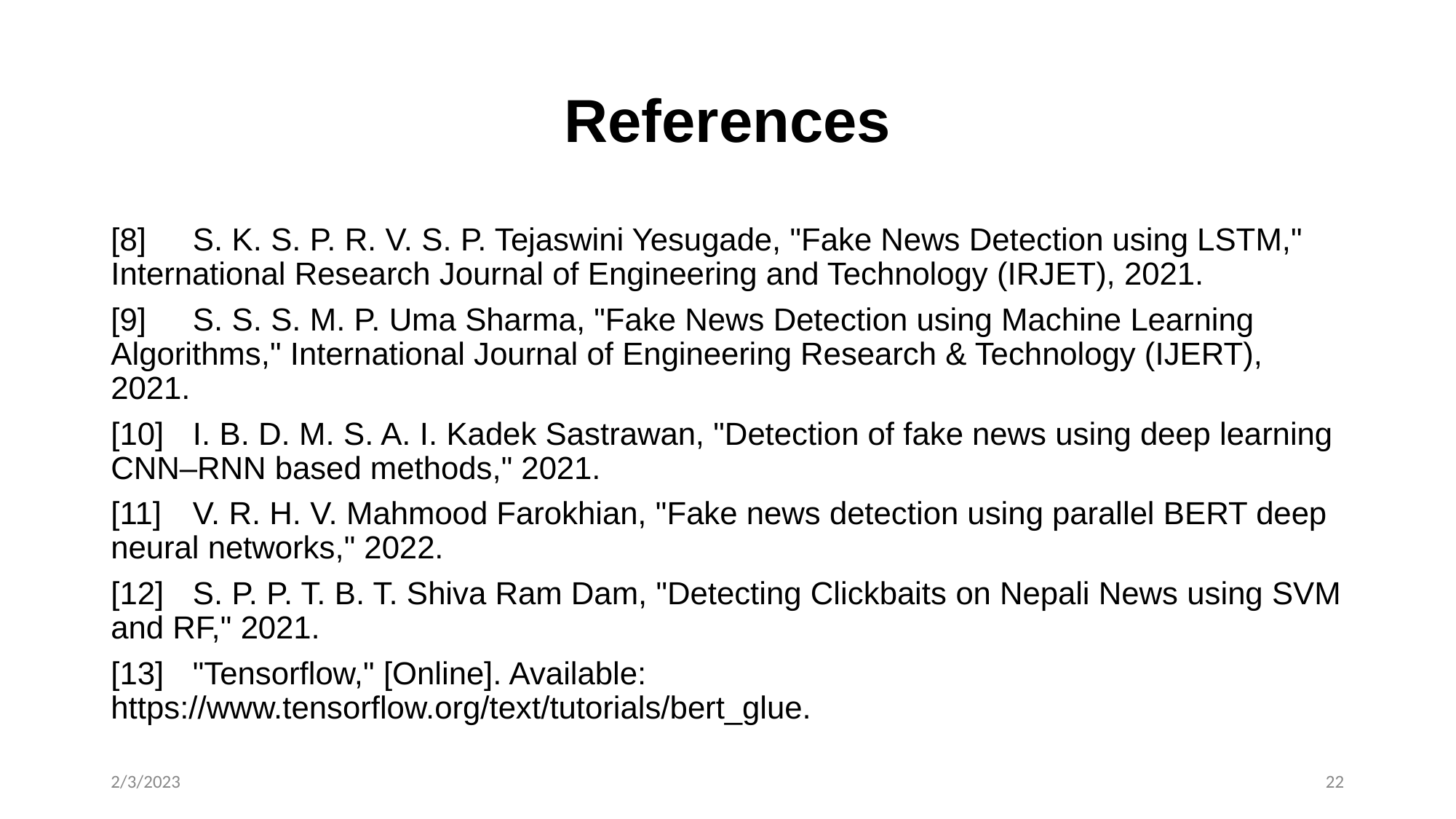

# References
[8] 	S. K. S. P. R. V. S. P. Tejaswini Yesugade, "Fake News Detection using LSTM," International Research Journal of Engineering and Technology (IRJET), 2021.
[9] 	S. S. S. M. P. Uma Sharma, "Fake News Detection using Machine Learning Algorithms," International Journal of Engineering Research & Technology (IJERT), 2021.
[10] 	I. B. D. M. S. A. I. Kadek Sastrawan, "Detection of fake news using deep learning CNN–RNN based methods," 2021.
[11] 	V. R. H. V. Mahmood Farokhian, "Fake news detection using parallel BERT deep neural networks," 2022.
[12] 	S. P. P. T. B. T. Shiva Ram Dam, "Detecting Clickbaits on Nepali News using SVM and RF," 2021.
[13] 	"Tensorflow," [Online]. Available: https://www.tensorflow.org/text/tutorials/bert_glue.

2/3/2023
22